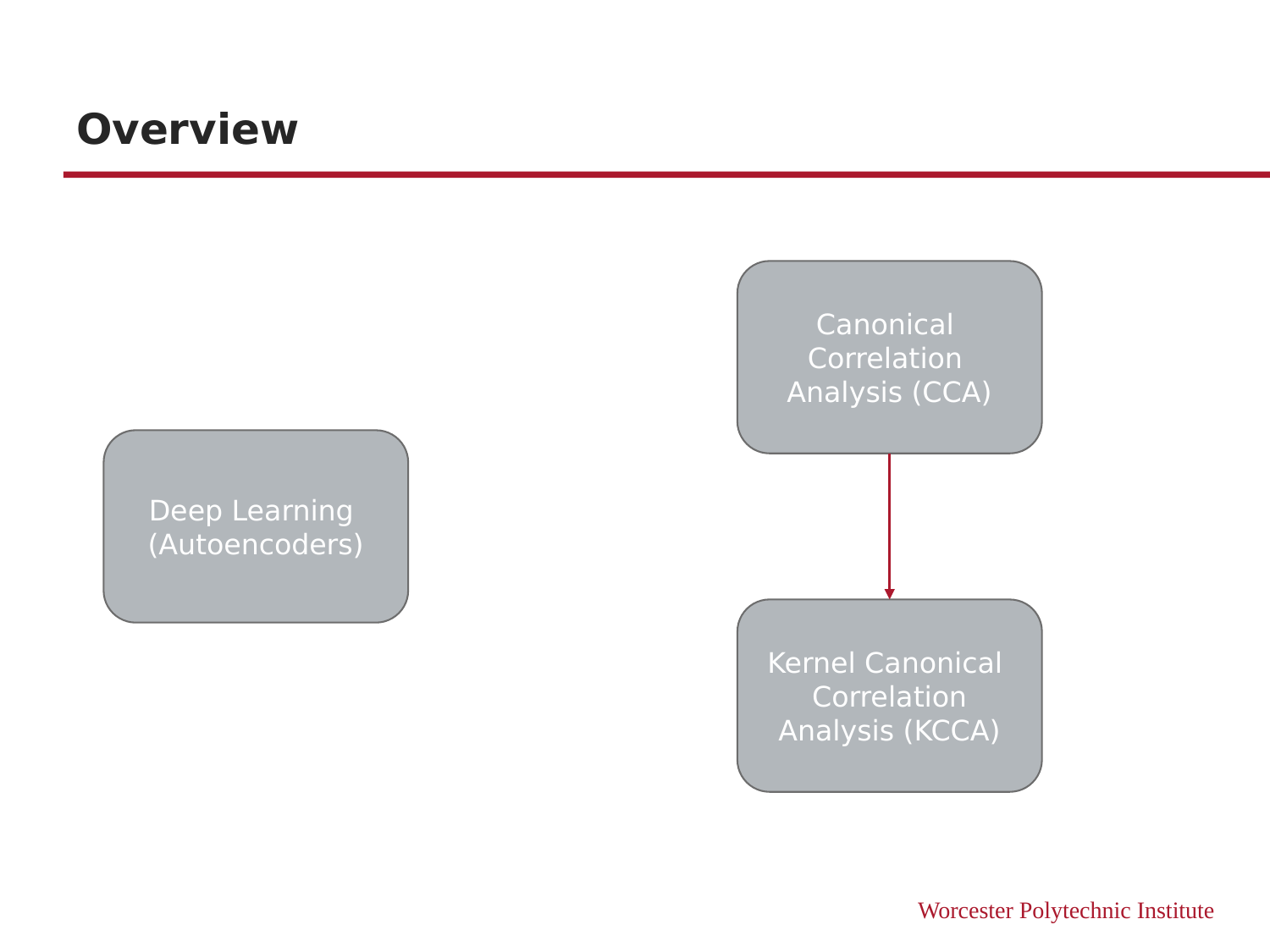

# Overview
Canonical
Correlation
Analysis (CCA)
Deep Learning
(Autoencoders)
Kernel Canonical
Correlation
Analysis (KCCA)